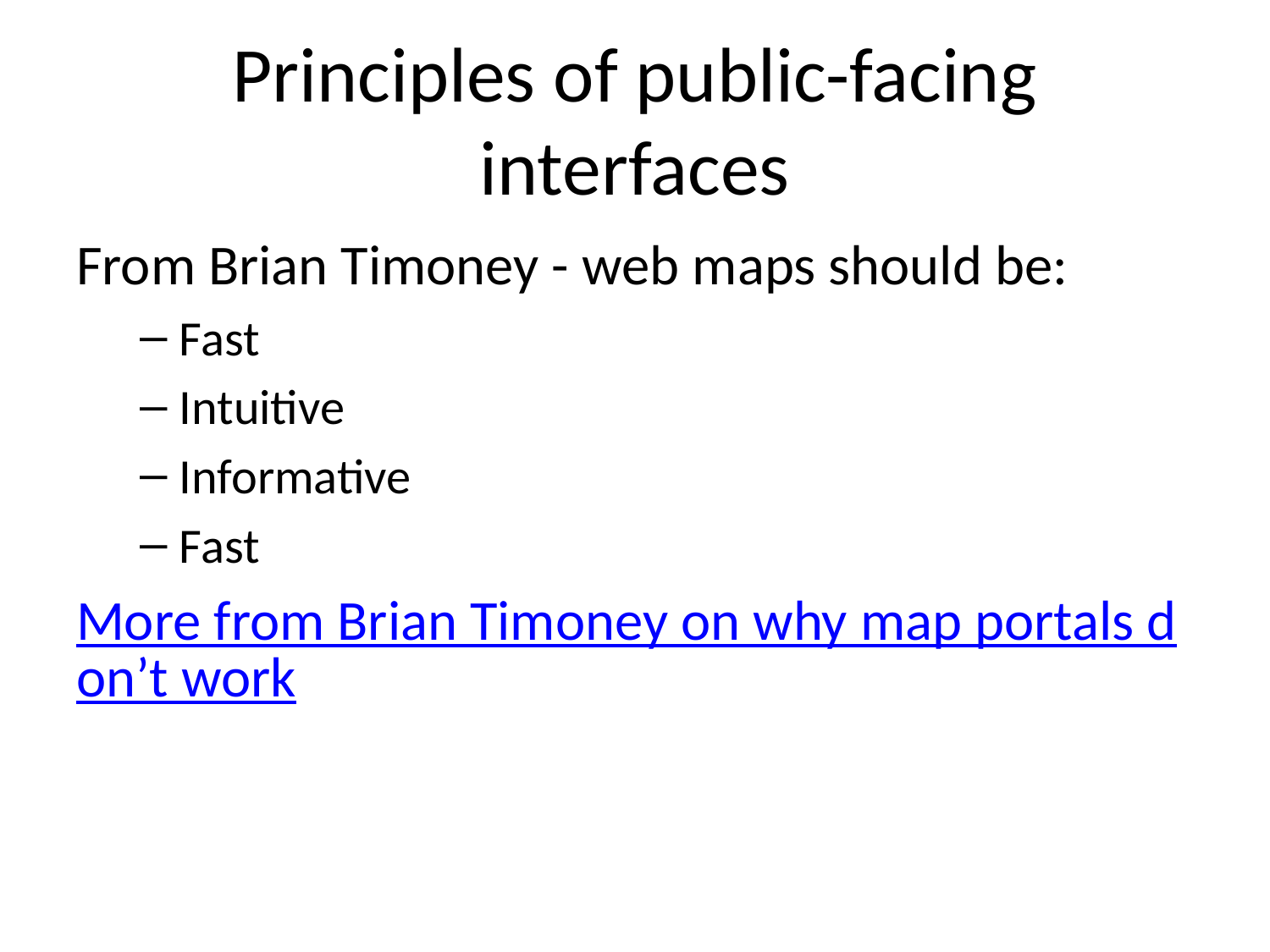

# Principles of public-facing interfaces
From Brian Timoney - web maps should be:
Fast
Intuitive
Informative
Fast
More from Brian Timoney on why map portals don’t work